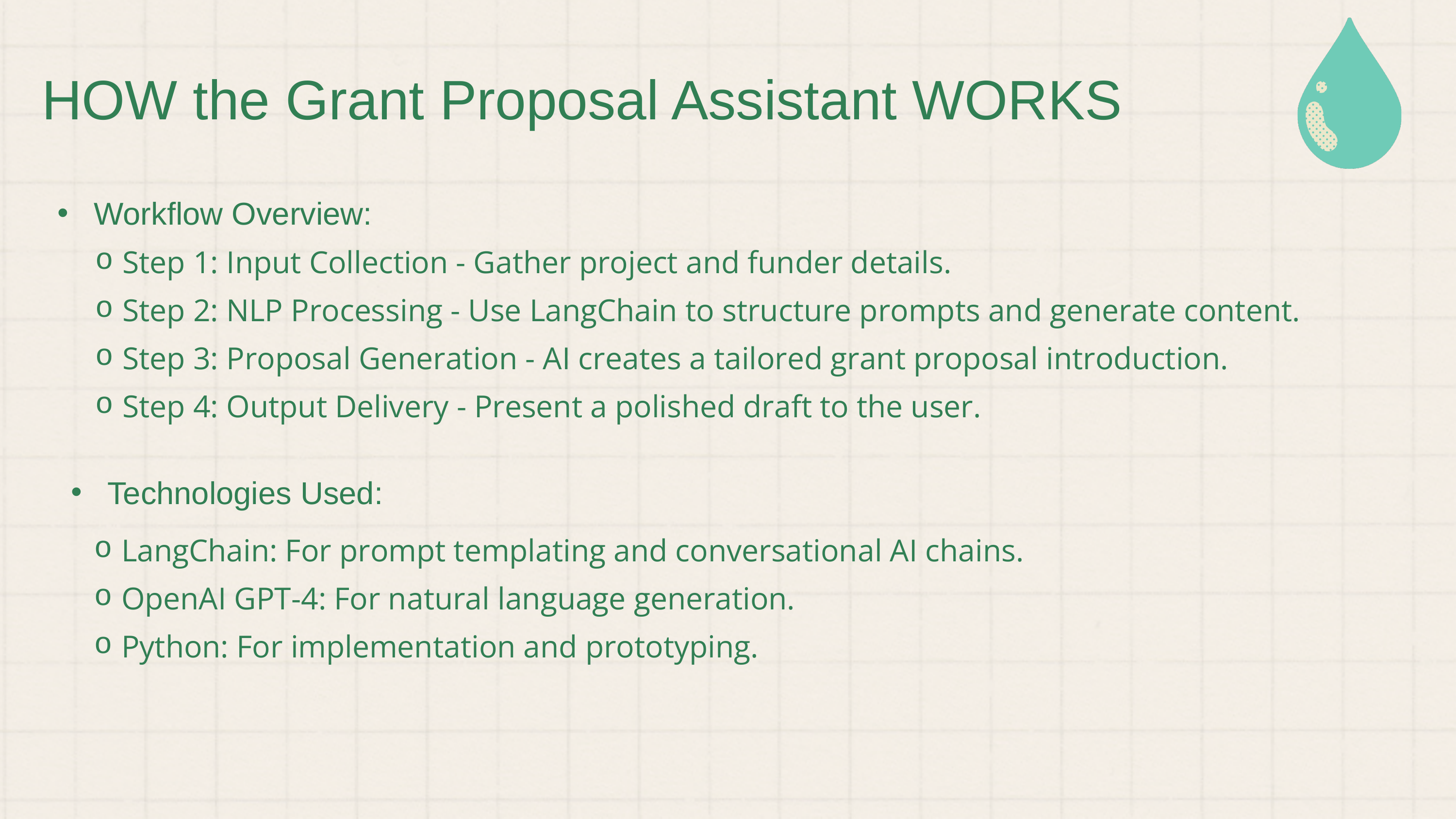

HOW the Grant Proposal Assistant WORKS
Workflow Overview:
Step 1: Input Collection - Gather project and funder details.

Step 2: NLP Processing - Use LangChain to structure prompts and generate content.

Step 3: Proposal Generation - AI creates a tailored grant proposal introduction.

Step 4: Output Delivery - Present a polished draft to the user.
Technologies Used:
LangChain: For prompt templating and conversational AI chains.

OpenAI GPT-4: For natural language generation.

Python: For implementation and prototyping.